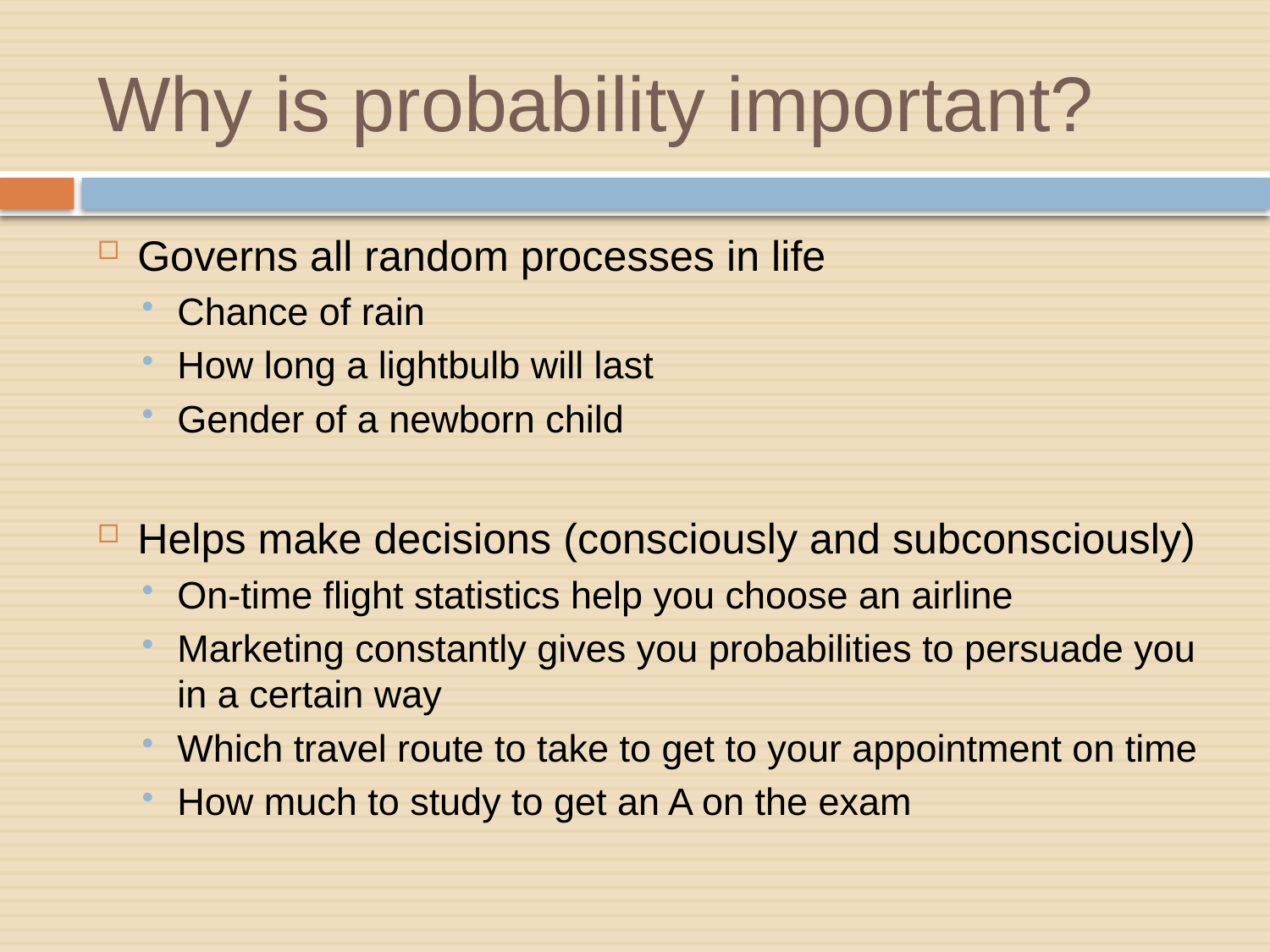

# Why is probability important?
Governs all random processes in life
Chance of rain
How long a lightbulb will last
Gender of a newborn child

Helps make decisions (consciously and subconsciously)
On-time flight statistics help you choose an airline
Marketing constantly gives you probabilities to persuade you in a certain way
Which travel route to take to get to your appointment on time
How much to study to get an A on the exam